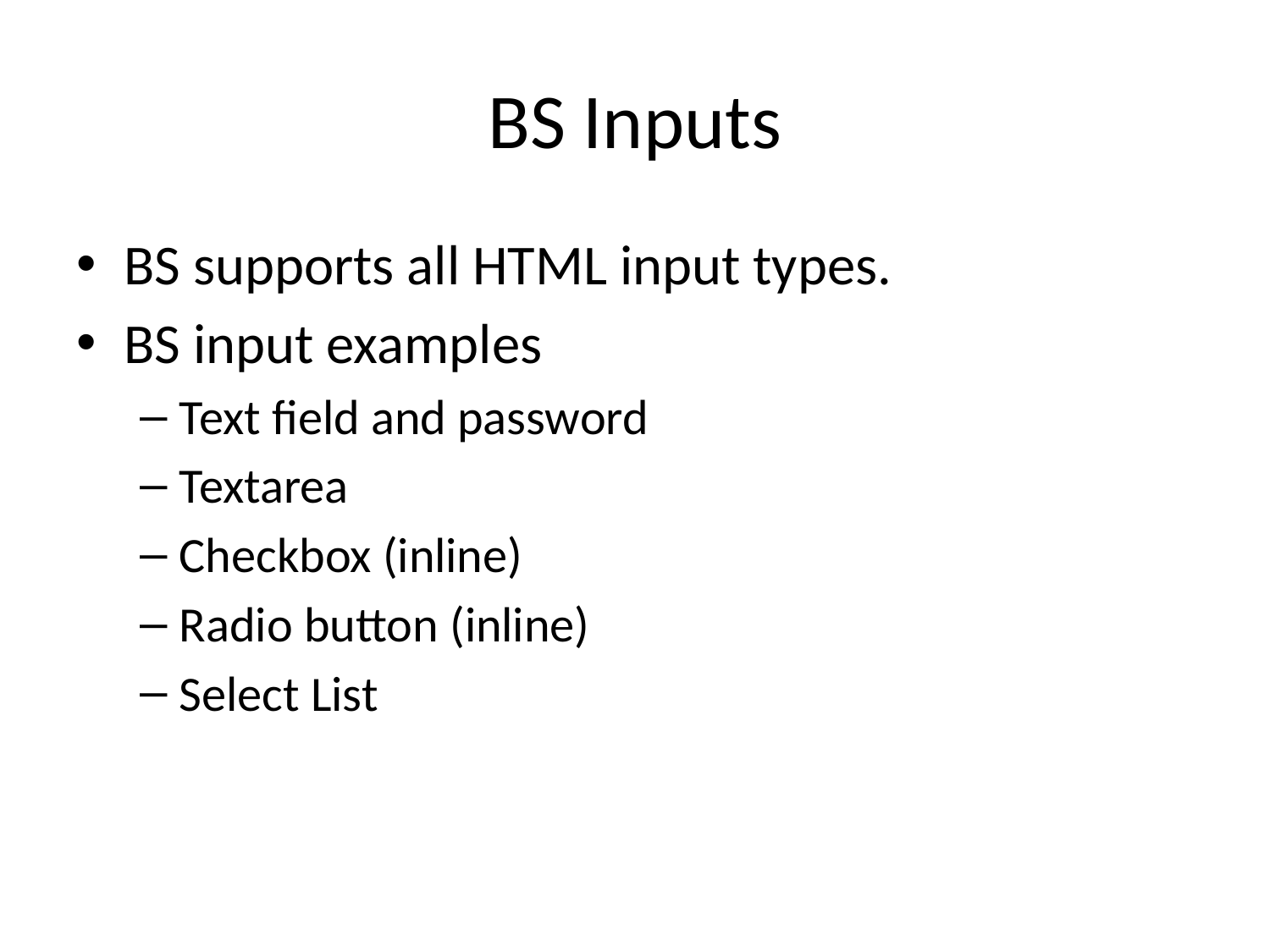

# BS Inputs
BS supports all HTML input types.
BS input examples
Text field and password
Textarea
Checkbox (inline)
Radio button (inline)
Select List